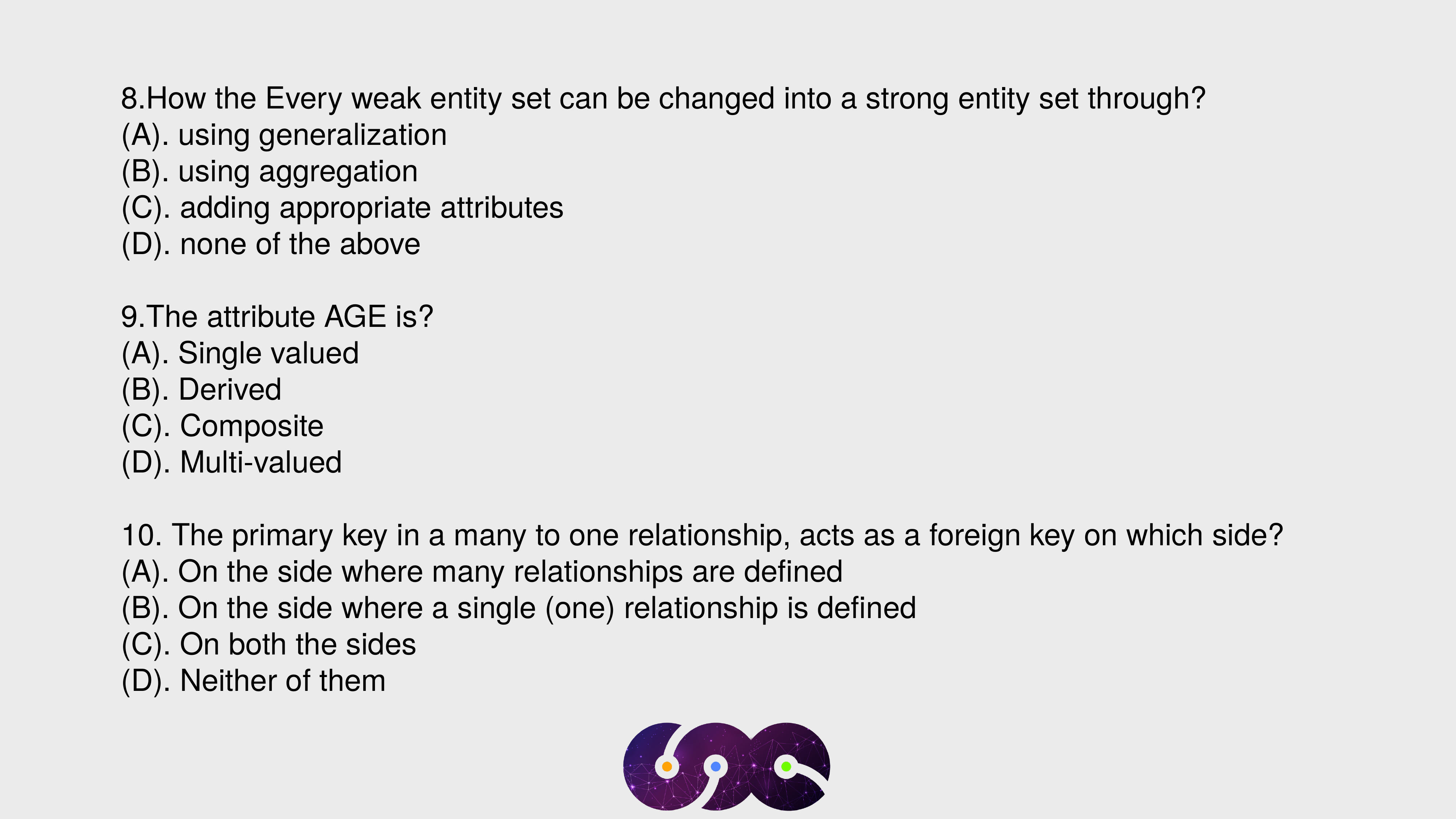

8.How the Every weak entity set can be changed into a strong entity set through?
(A). using generalization
(B). using aggregation
(C). adding appropriate attributes
(D). none of the above

9.The attribute AGE is?
(A). Single valued
(B). Derived
(C). Composite
(D). Multi-valued

10. The primary key in a many to one relationship, acts as a foreign key on which side?
(A). On the side where many relationships are defined
(B). On the side where a single (one) relationship is defined
(C). On both the sides
(D). Neither of them